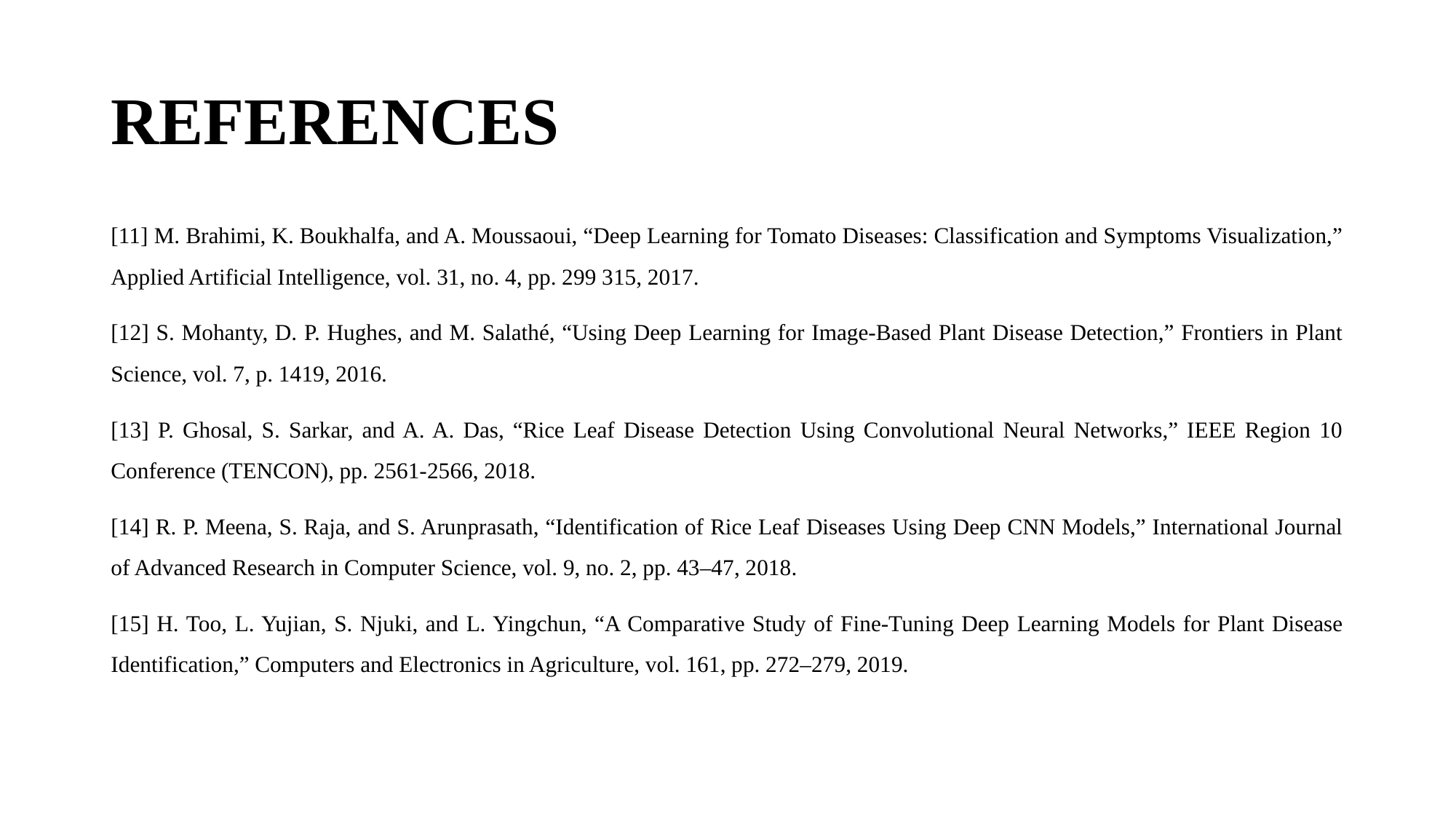

# REFERENCES
[11] M. Brahimi, K. Boukhalfa, and A. Moussaoui, “Deep Learning for Tomato Diseases: Classification and Symptoms Visualization,” Applied Artificial Intelligence, vol. 31, no. 4, pp. 299 315, 2017.
[12] S. Mohanty, D. P. Hughes, and M. Salathé, “Using Deep Learning for Image-Based Plant Disease Detection,” Frontiers in Plant Science, vol. 7, p. 1419, 2016.
[13] P. Ghosal, S. Sarkar, and A. A. Das, “Rice Leaf Disease Detection Using Convolutional Neural Networks,” IEEE Region 10 Conference (TENCON), pp. 2561-2566, 2018.
[14] R. P. Meena, S. Raja, and S. Arunprasath, “Identification of Rice Leaf Diseases Using Deep CNN Models,” International Journal of Advanced Research in Computer Science, vol. 9, no. 2, pp. 43–47, 2018.
[15] H. Too, L. Yujian, S. Njuki, and L. Yingchun, “A Comparative Study of Fine-Tuning Deep Learning Models for Plant Disease Identification,” Computers and Electronics in Agriculture, vol. 161, pp. 272–279, 2019.